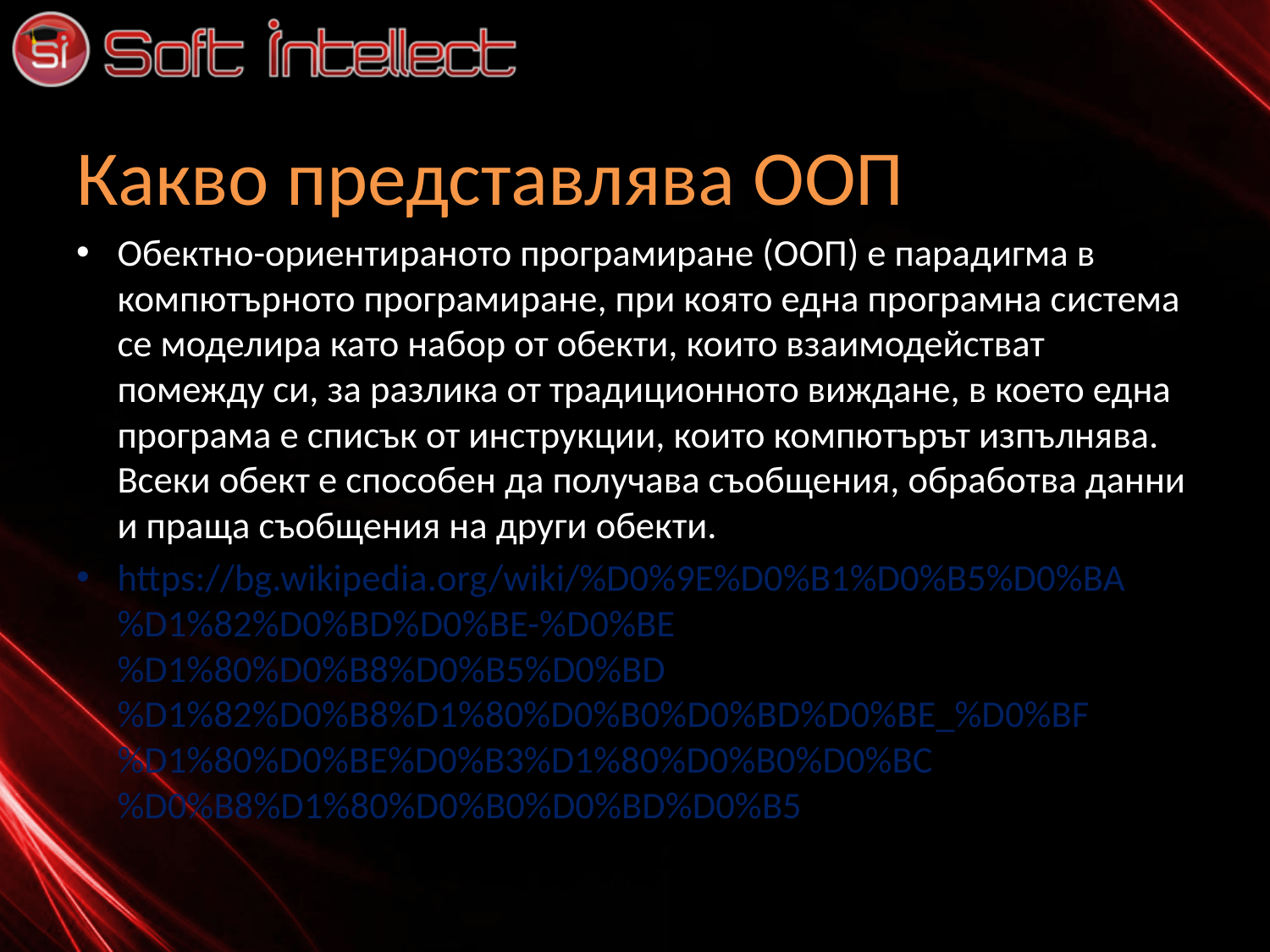

# Какво представлява ООП
Обектно-ориентираното програмиране (ООП) е парадигма в компютърното програмиране, при която една програмна система се моделира като набор от обекти, които взаимодействат помежду си, за разлика от традиционното виждане, в което една програма е списък от инструкции, които компютърът изпълнява. Всеки обект е способен да получава съобщения, обработва данни и праща съобщения на други обекти.
https://bg.wikipedia.org/wiki/%D0%9E%D0%B1%D0%B5%D0%BA%D1%82%D0%BD%D0%BE-%D0%BE%D1%80%D0%B8%D0%B5%D0%BD%D1%82%D0%B8%D1%80%D0%B0%D0%BD%D0%BE_%D0%BF%D1%80%D0%BE%D0%B3%D1%80%D0%B0%D0%BC%D0%B8%D1%80%D0%B0%D0%BD%D0%B5